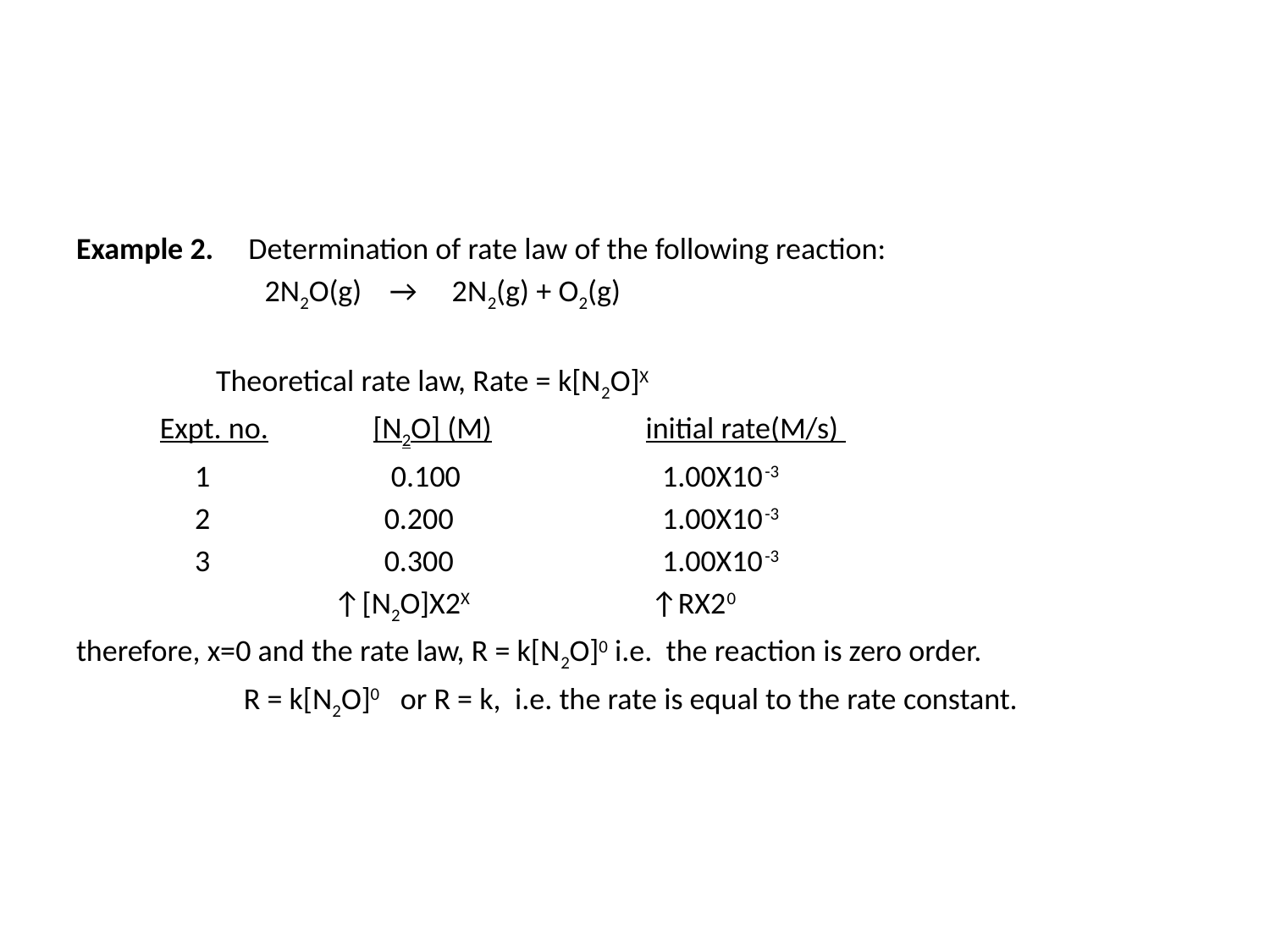

#
Example 2.     Determination of rate law of the following reaction:
                           2N2O(g)    →     2N2(g) + O2(g)

                    Theoretical rate law, Rate = k[N2O]X
            Expt. no.               [N2O] (M)                      initial rate(M/s)
                 1                          0.100                             1.00X10-3
                 2                         0.200                              1.00X10-3
                 3                         0.300                              1.00X10-3
                                     ↑[N2O]X2X                          ↑RX20
therefore, x=0 and the rate law, R = k[N2O]0 i.e.  the reaction is zero order.
                        R = k[N2O]0   or R = k,  i.e. the rate is equal to the rate constant.